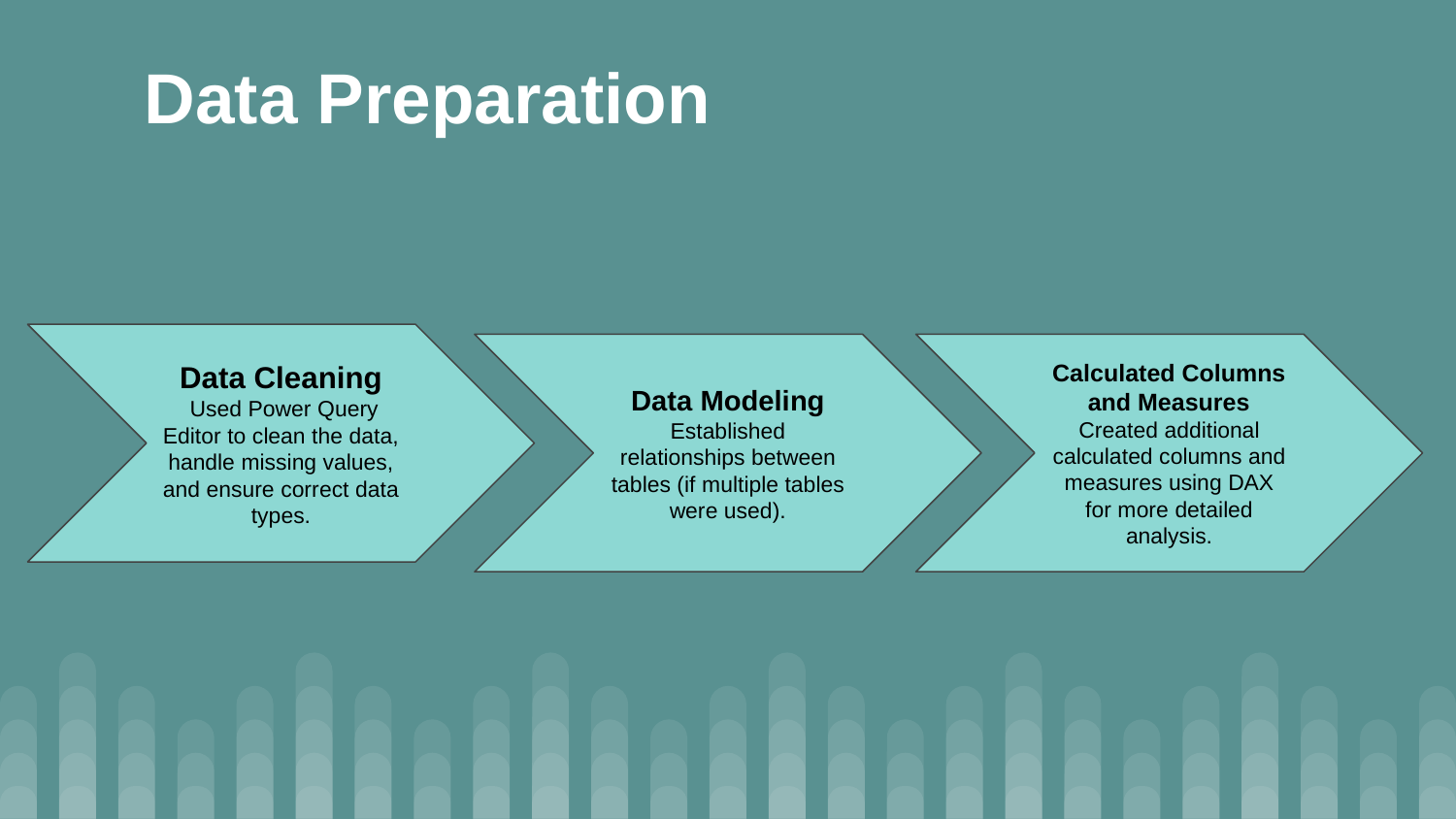

# Data Preparation

Data Cleaning
 Used Power Query Editor to clean the data, handle missing values, and ensure correct data types.
Data Modeling
Established relationships between tables (if multiple tables were used).
Calculated Columns and Measures
Created additional calculated columns and measures using DAX for more detailed analysis.